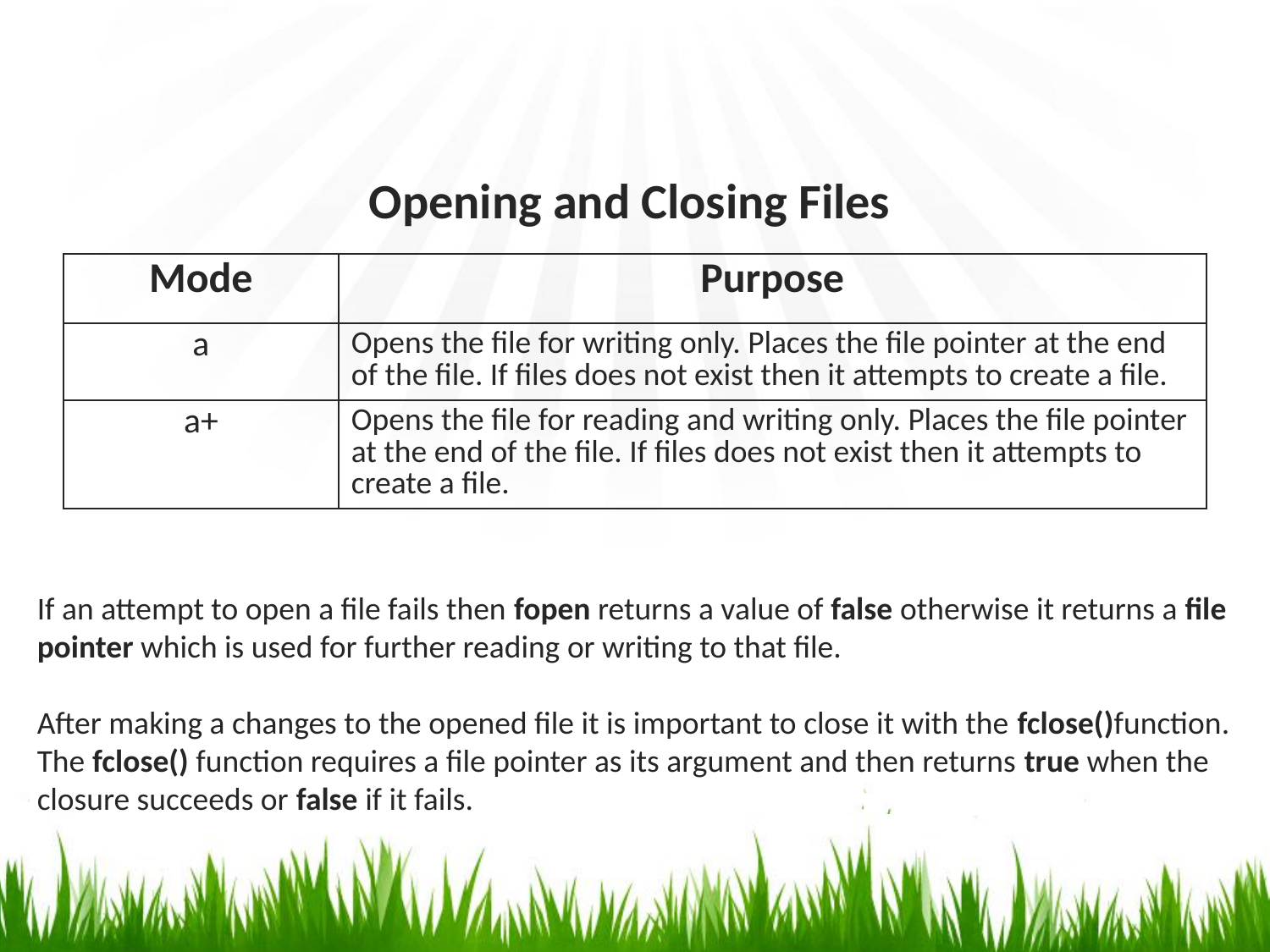

# Opening and Closing Files
| Mode | Purpose |
| --- | --- |
| a | Opens the file for writing only. Places the file pointer at the end of the file. If files does not exist then it attempts to create a file. |
| a+ | Opens the file for reading and writing only. Places the file pointer at the end of the file. If files does not exist then it attempts to create a file. |
If an attempt to open a file fails then fopen returns a value of false otherwise it returns a file pointer which is used for further reading or writing to that file.

After making a changes to the opened file it is important to close it with the fclose()function. The fclose() function requires a file pointer as its argument and then returns true when the closure succeeds or false if it fails.